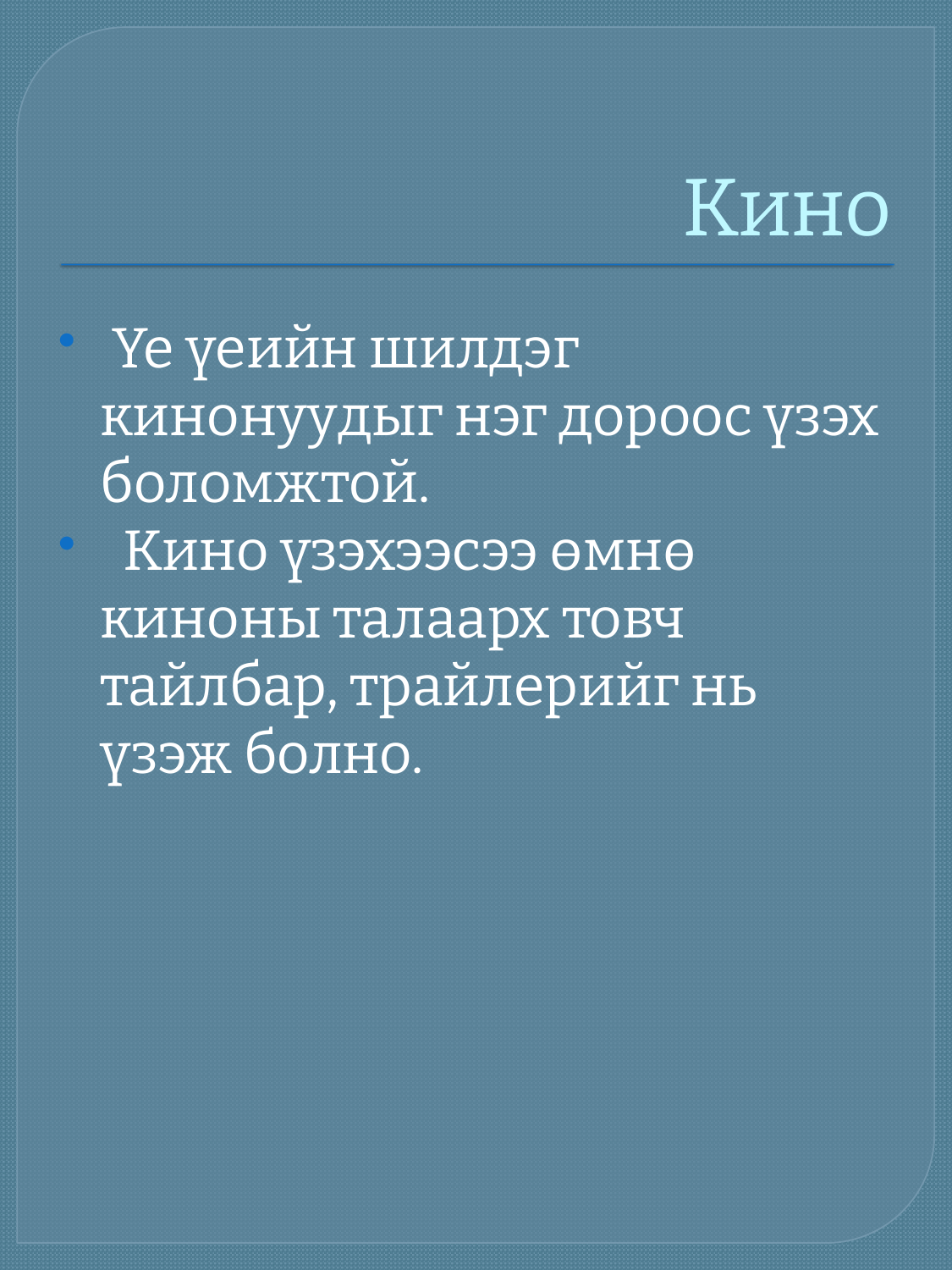

# Кино
 Үе үеийн шилдэг кинонуудыг нэг дороос үзэх боломжтой.
  Кино үзэхээсээ өмнө киноны талаарх товч тайлбар, трайлерийг нь үзэж болно.